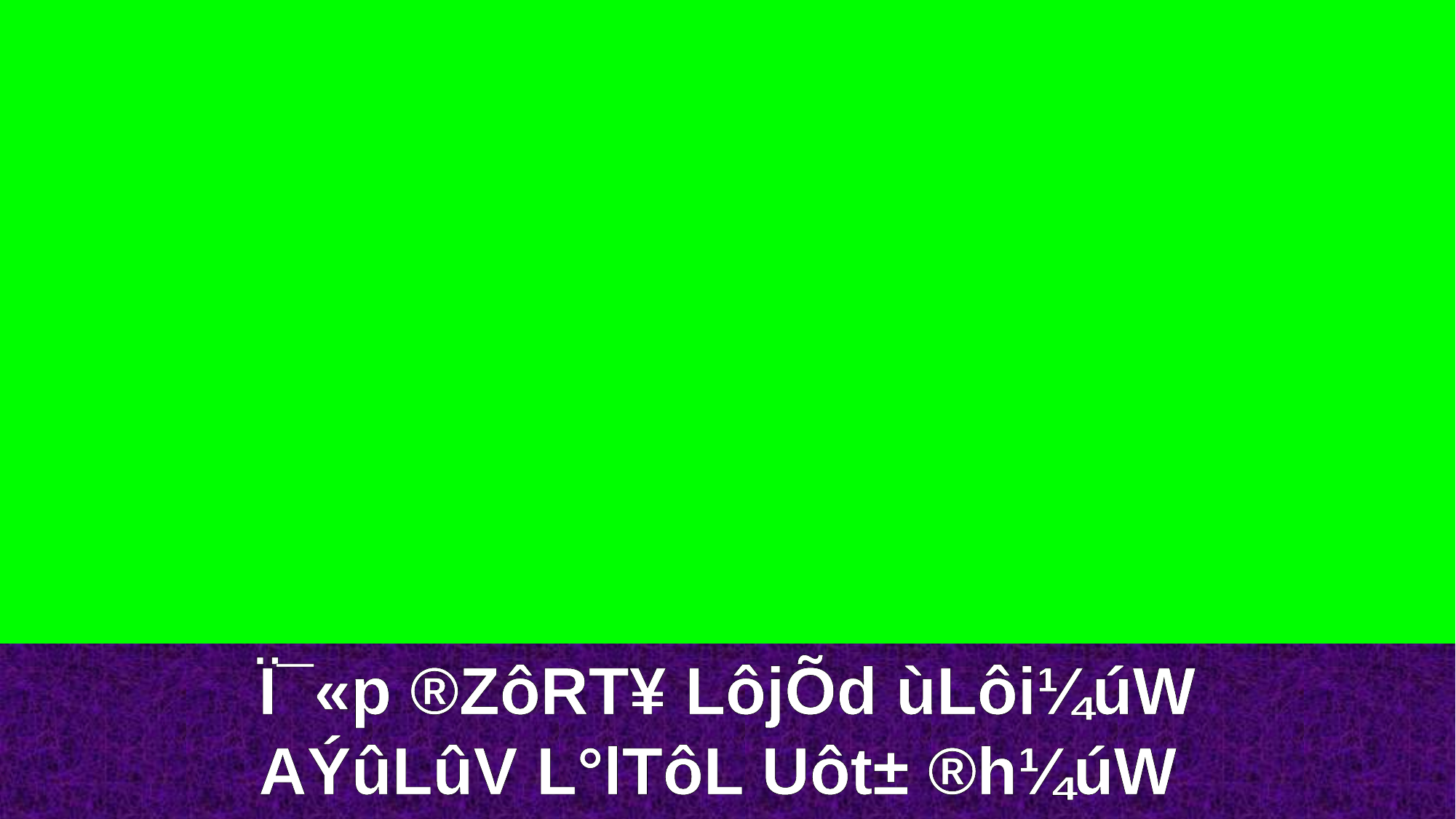

Ï¯«p ®ZôRT¥ LôjÕd ùLôi¼úW AÝûLûV L°lTôL Uôt± ®h¼úW